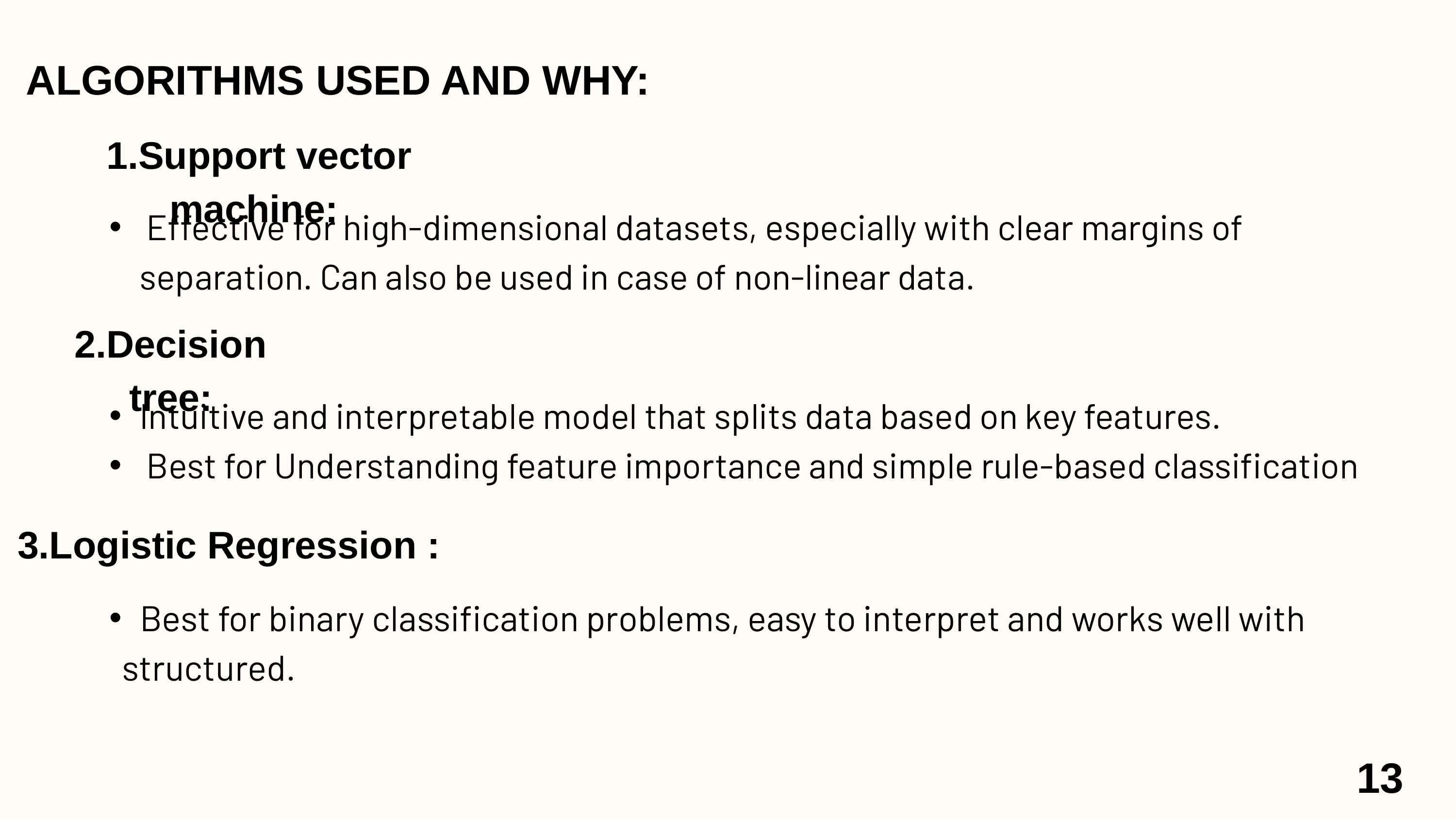

ALGORITHMS USED AND WHY:
1.Support vector machine:
 Effective for high-dimensional datasets, especially with clear margins of separation. Can also be used in case of non-linear data.
2.Decision tree:
Intuitive and interpretable model that splits data based on key features.
 Best for Understanding feature importance and simple rule-based classification
3.Logistic Regression :
Best for binary classification problems, easy to interpret and works well with
      structured.
13